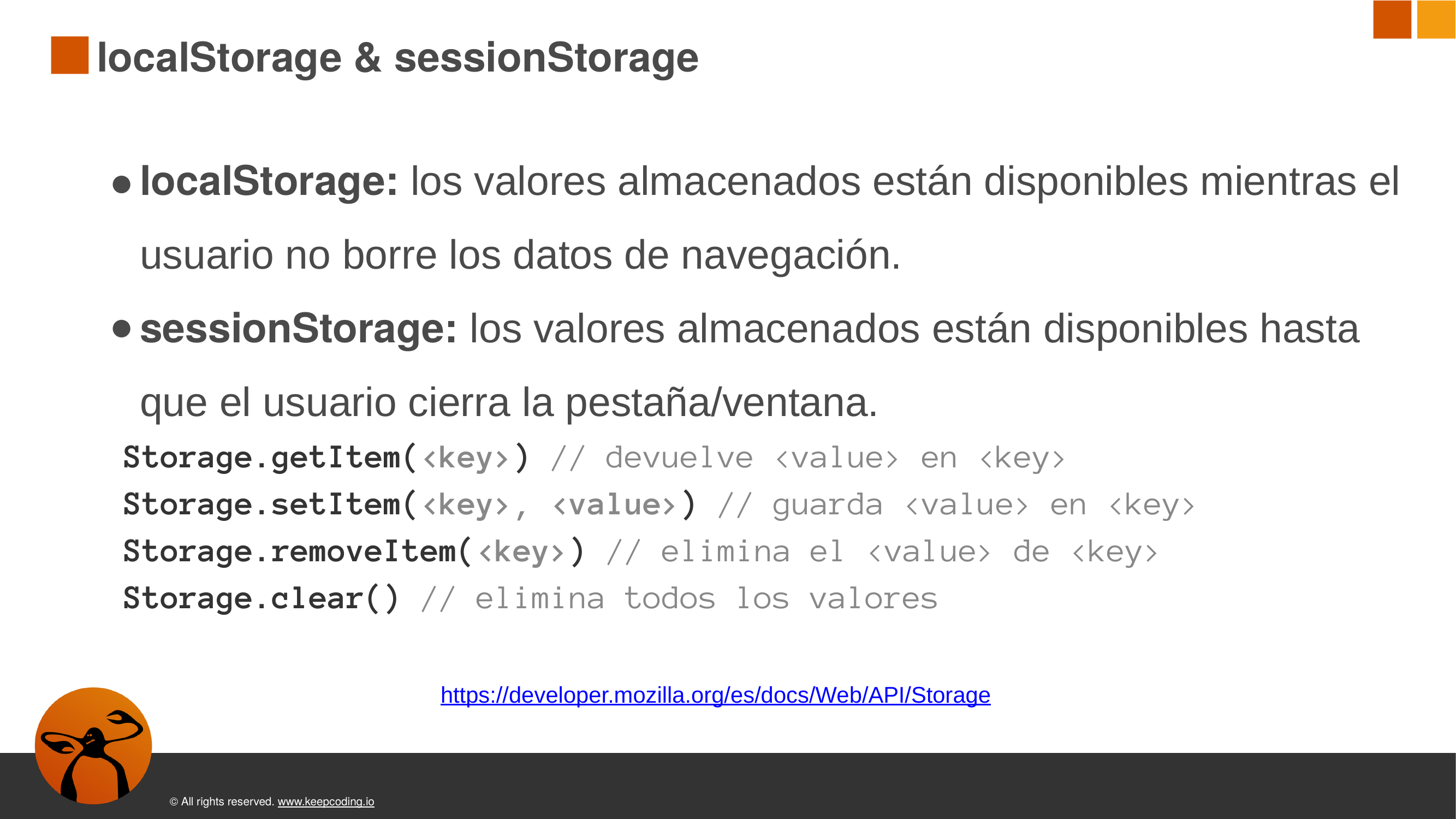

# localStorage & sessionStorage
localStorage: los valores almacenados están disponibles mientras el usuario no borre los datos de navegación.
sessionStorage: los valores almacenados están disponibles hasta que el usuario cierra la pestaña/ventana.
Storage.getItem(<key>) // devuelve <value> en <key>
Storage.setItem(<key>, <value>) // guarda <value> en <key>
Storage.removeItem(<key>) // elimina el <value> de <key>
Storage.clear() // elimina todos los valores
https://developer.mozilla.org/es/docs/Web/API/Storage